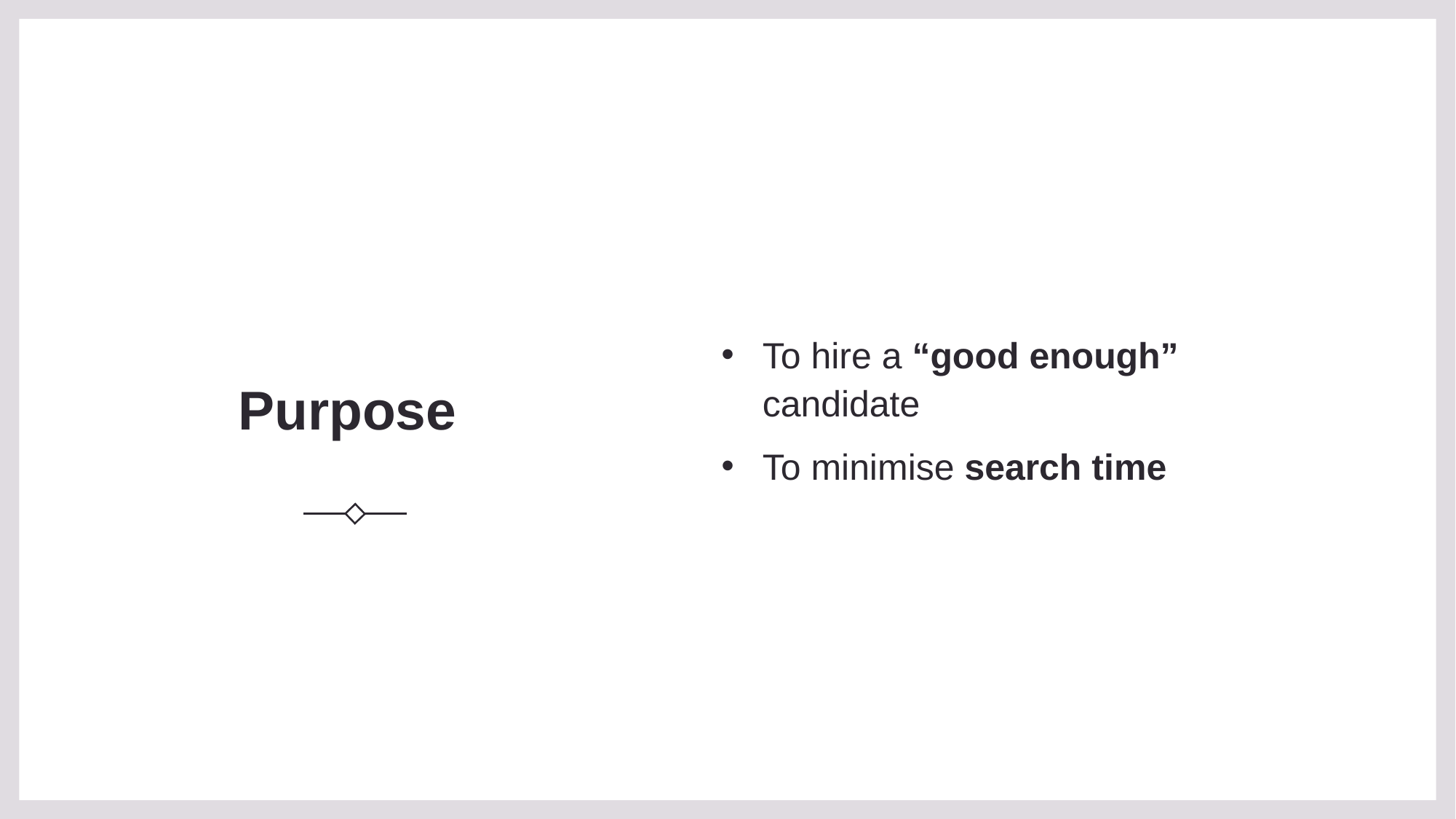

# Purpose
To hire a “good enough” candidate
To minimise search time